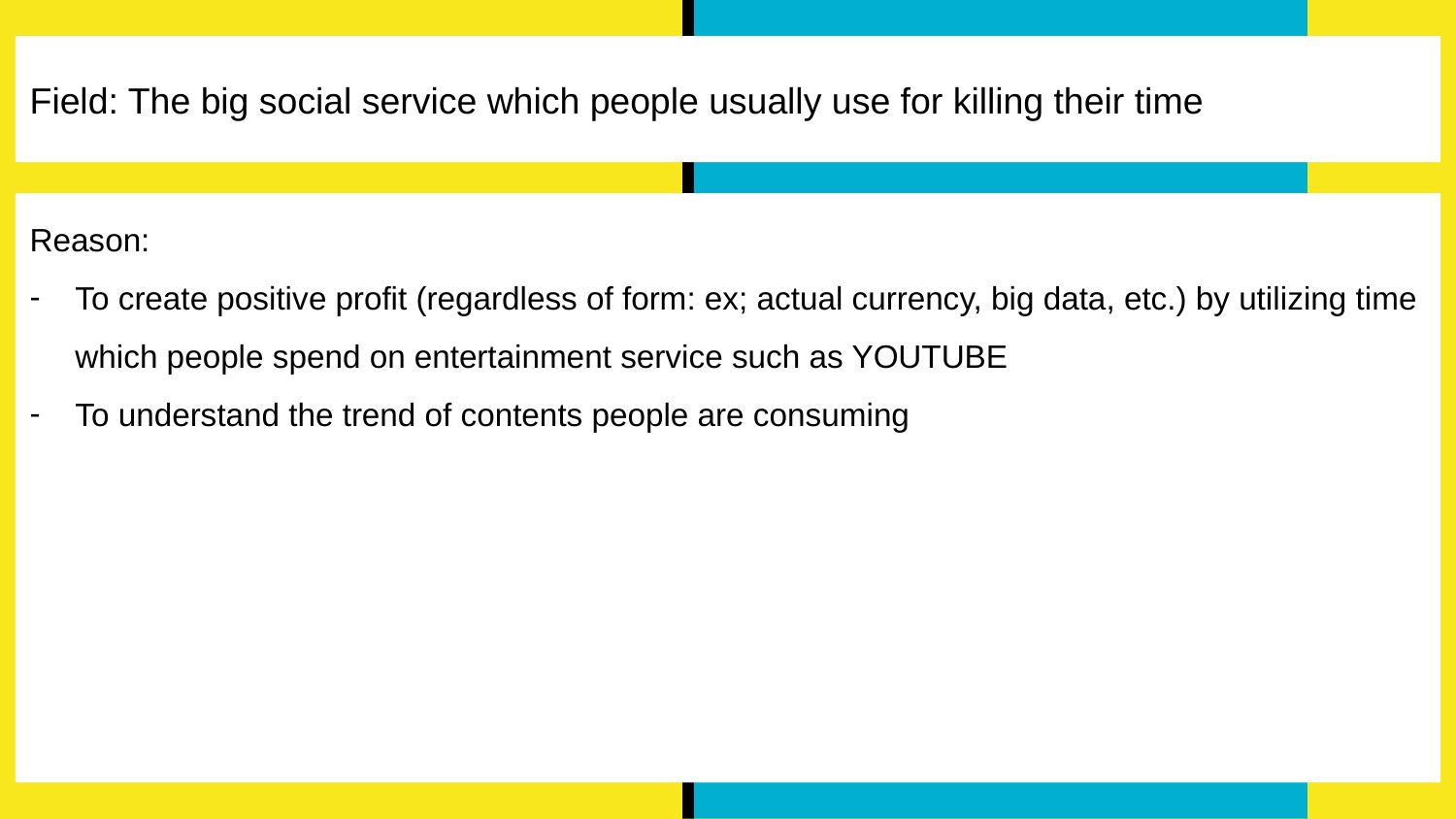

Field: The big social service which people usually use for killing their time
Reason:
To create positive profit (regardless of form: ex; actual currency, big data, etc.) by utilizing time which people spend on entertainment service such as YOUTUBE
To understand the trend of contents people are consuming